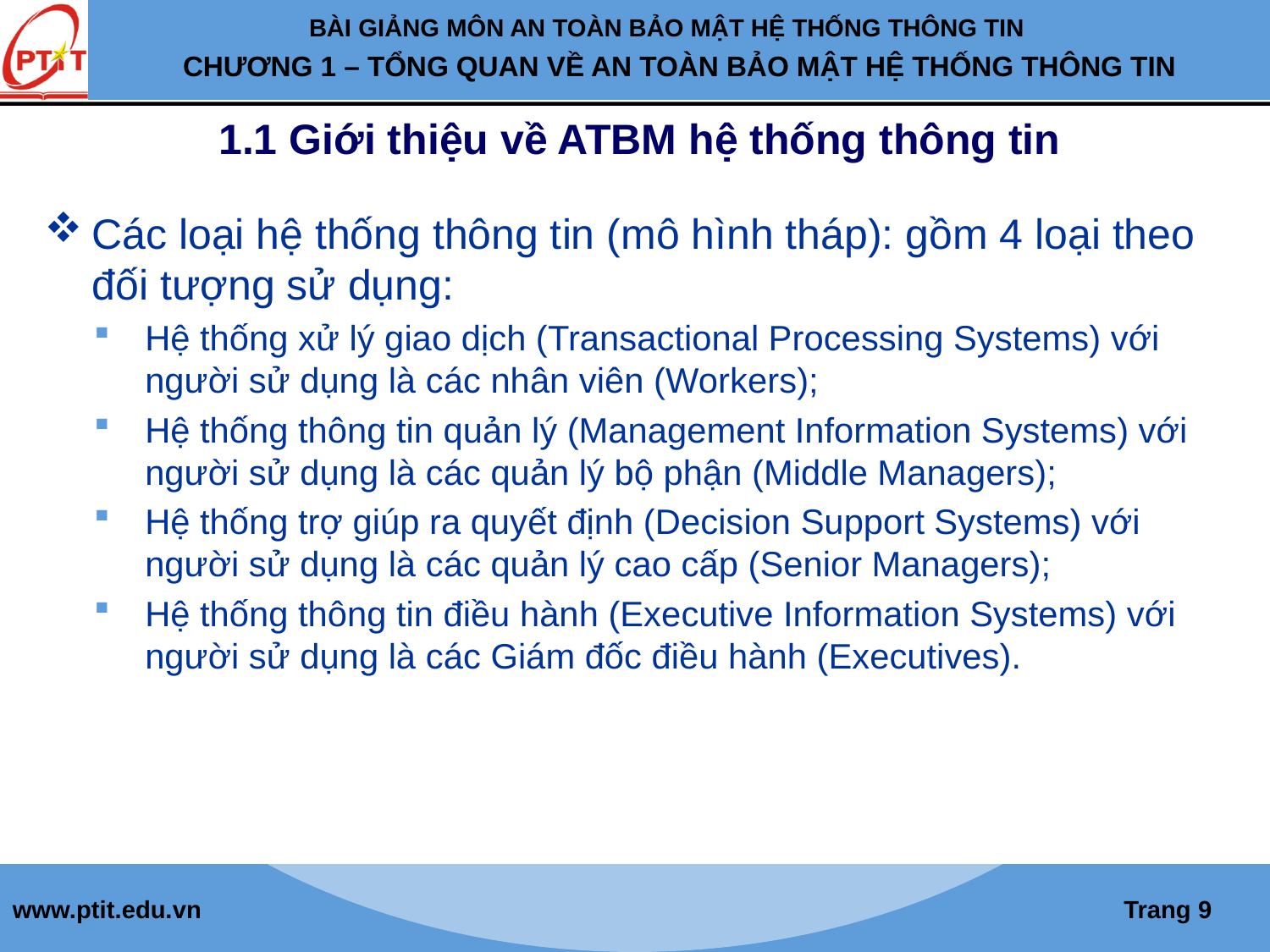

# 1.1 Giới thiệu về ATBM hệ thống thông tin
Các loại hệ thống thông tin (mô hình tháp): gồm 4 loại theo đối tượng sử dụng:
Hệ thống xử lý giao dịch (Transactional Processing Systems) với người sử dụng là các nhân viên (Workers);
Hệ thống thông tin quản lý (Management Information Systems) với người sử dụng là các quản lý bộ phận (Middle Managers);
Hệ thống trợ giúp ra quyết định (Decision Support Systems) với người sử dụng là các quản lý cao cấp (Senior Managers);
Hệ thống thông tin điều hành (Executive Information Systems) với người sử dụng là các Giám đốc điều hành (Executives).